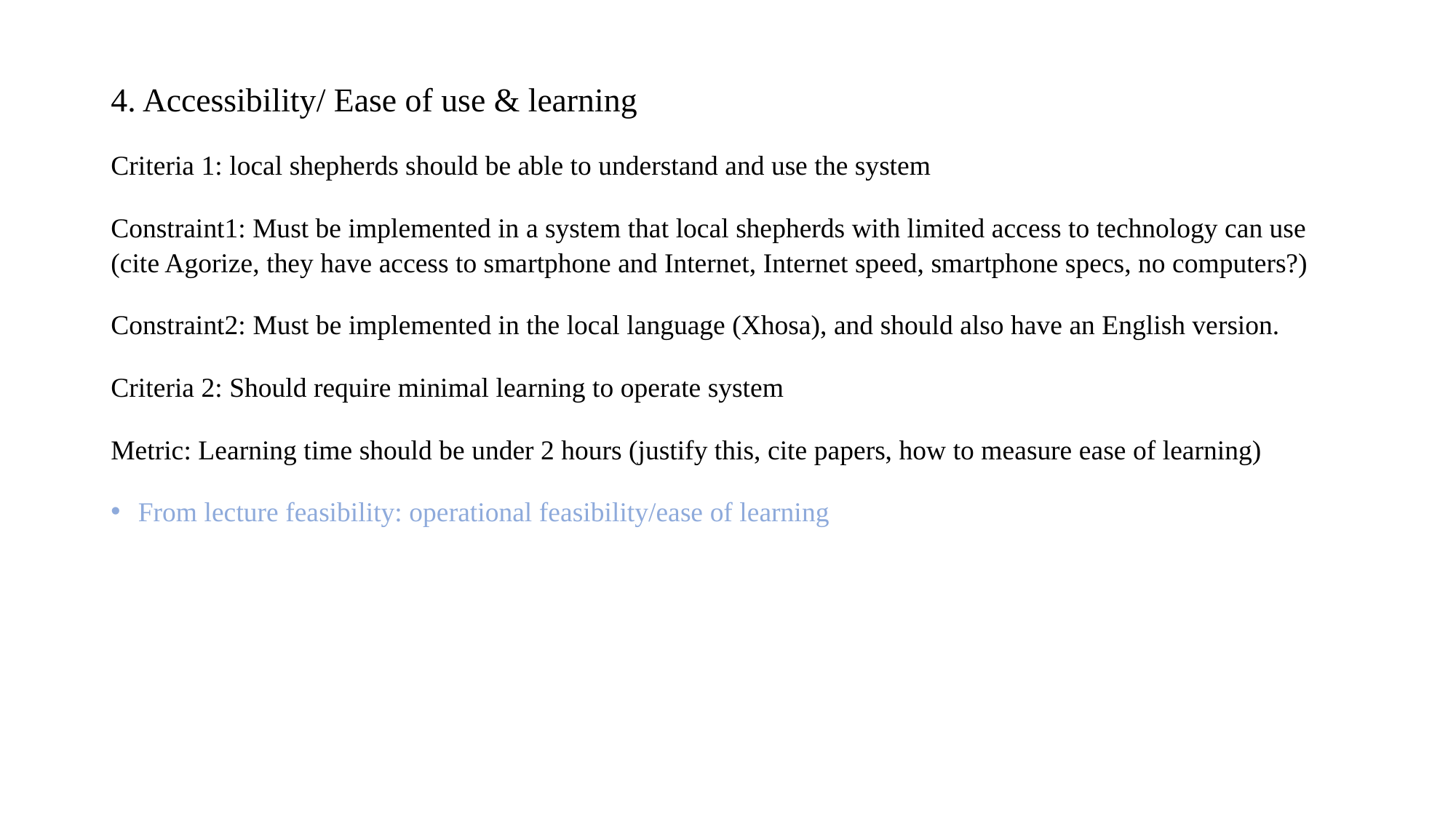

4. Accessibility/ Ease of use & learning
Criteria 1: local shepherds should be able to understand and use the system
Constraint1: Must be implemented in a system that local shepherds with limited access to technology can use (cite Agorize, they have access to smartphone and Internet, Internet speed, smartphone specs, no computers?)
Constraint2: Must be implemented in the local language (Xhosa), and should also have an English version.
Criteria 2: Should require minimal learning to operate system
Metric: Learning time should be under 2 hours (justify this, cite papers, how to measure ease of learning)
From lecture feasibility: operational feasibility/ease of learning